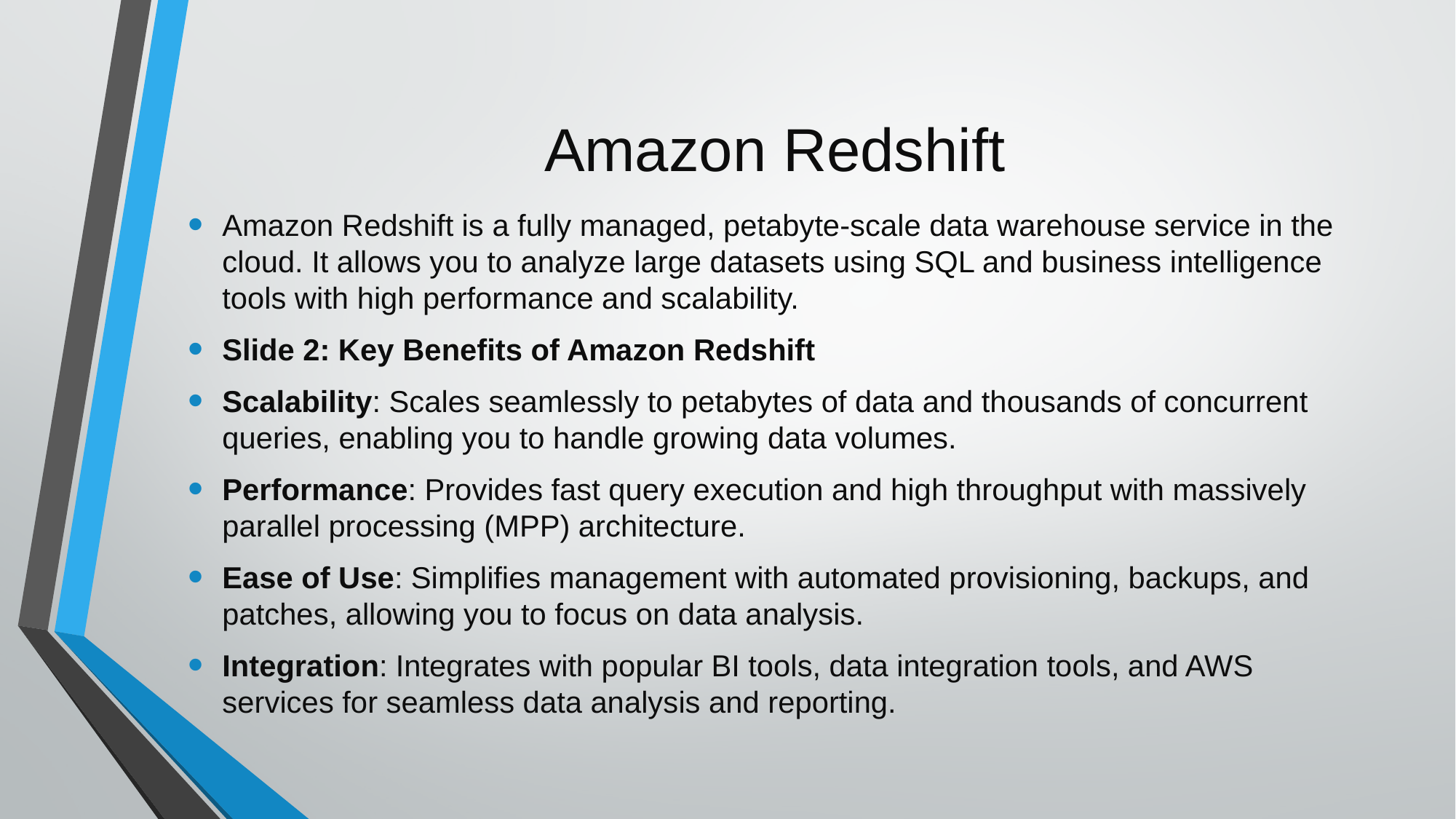

# Amazon Redshift
Amazon Redshift is a fully managed, petabyte-scale data warehouse service in the cloud. It allows you to analyze large datasets using SQL and business intelligence tools with high performance and scalability.
Slide 2: Key Benefits of Amazon Redshift
Scalability: Scales seamlessly to petabytes of data and thousands of concurrent queries, enabling you to handle growing data volumes.
Performance: Provides fast query execution and high throughput with massively parallel processing (MPP) architecture.
Ease of Use: Simplifies management with automated provisioning, backups, and patches, allowing you to focus on data analysis.
Integration: Integrates with popular BI tools, data integration tools, and AWS services for seamless data analysis and reporting.